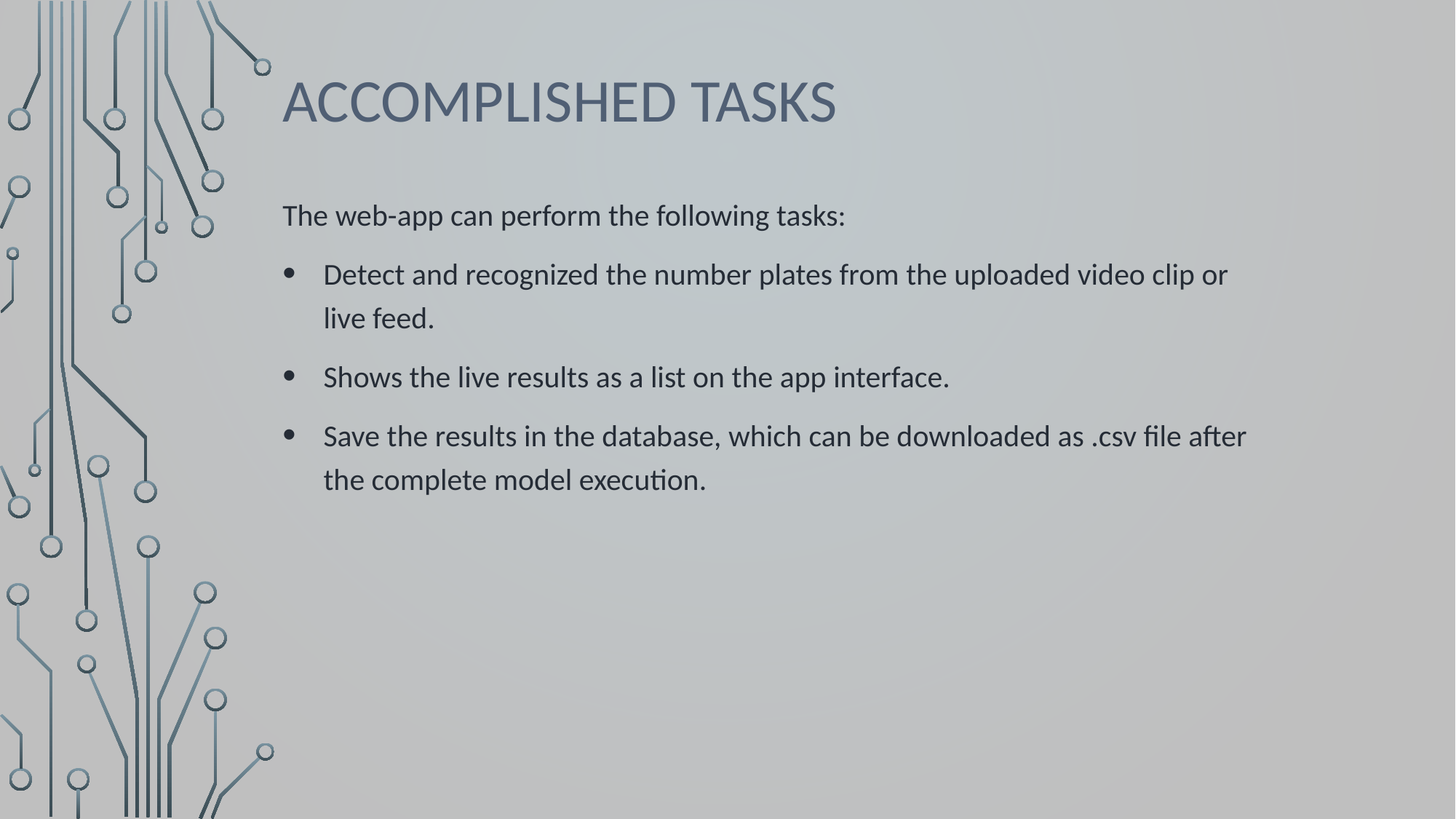

# ACCOMPLISHED TASKS
The web-app can perform the following tasks:
Detect and recognized the number plates from the uploaded video clip or live feed.
Shows the live results as a list on the app interface.
Save the results in the database, which can be downloaded as .csv file after the complete model execution.